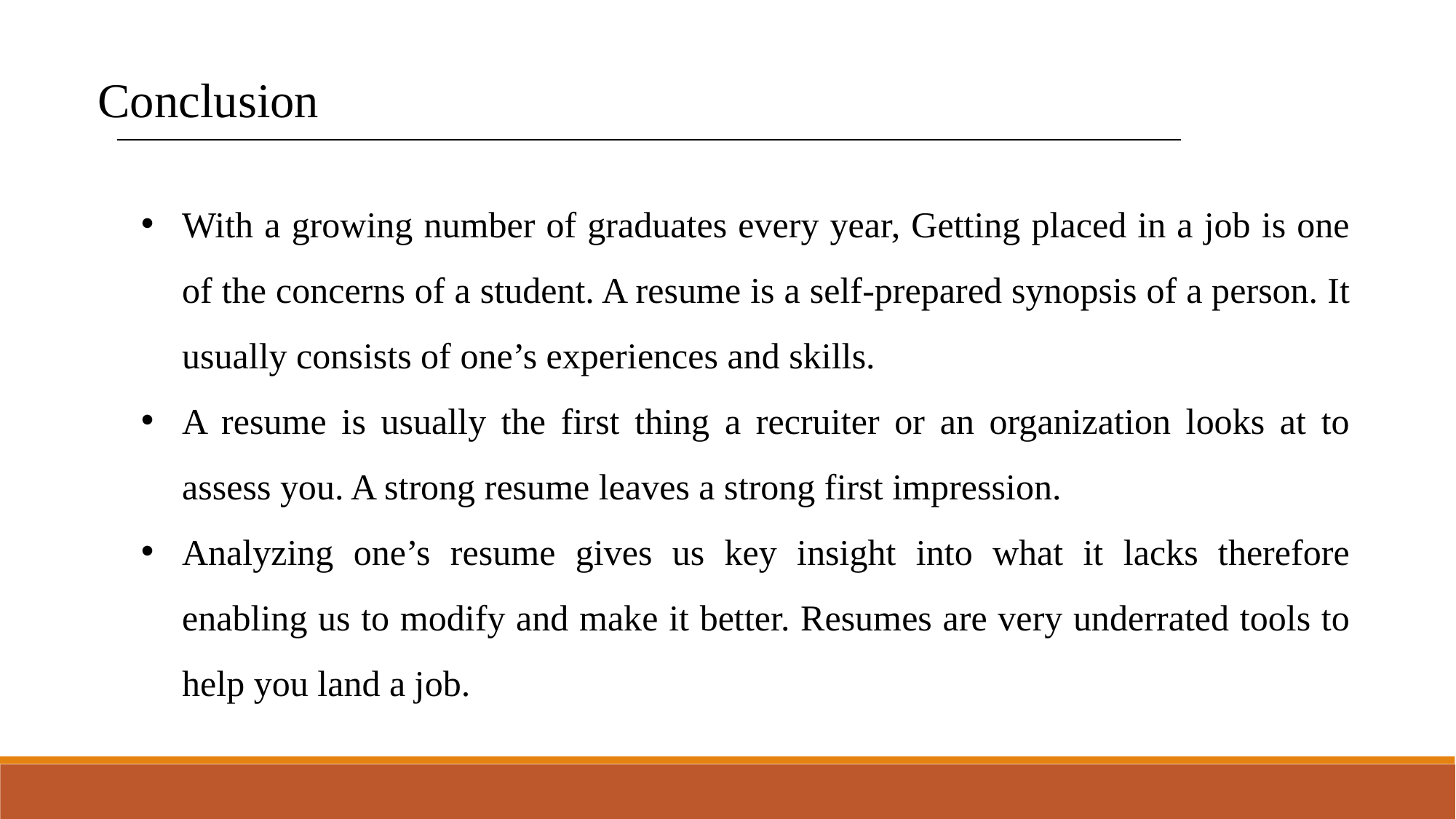

Conclusion
With a growing number of graduates every year, Getting placed in a job is one of the concerns of a student. A resume is a self-prepared synopsis of a person. It usually consists of one’s experiences and skills.
A resume is usually the first thing a recruiter or an organization looks at to assess you. A strong resume leaves a strong first impression.
Analyzing one’s resume gives us key insight into what it lacks therefore enabling us to modify and make it better. Resumes are very underrated tools to help you land a job.